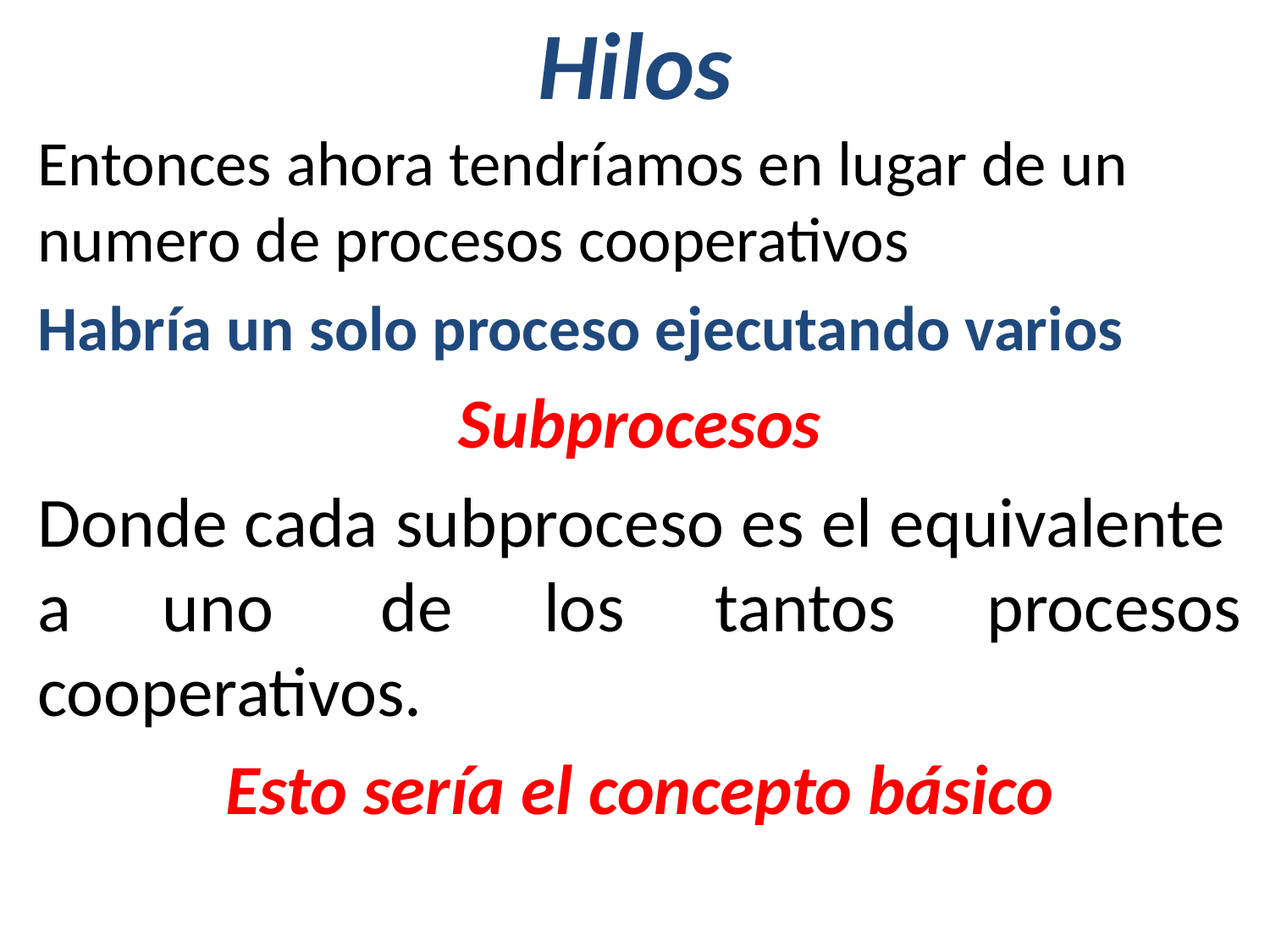

# Hilos
Entonces ahora tendríamos en lugar de un numero de procesos cooperativos
Habría un solo proceso ejecutando varios
Subprocesos
Donde cada subproceso es el equivalente  a uno  de los tantos procesos cooperativos.
Esto sería el concepto básico